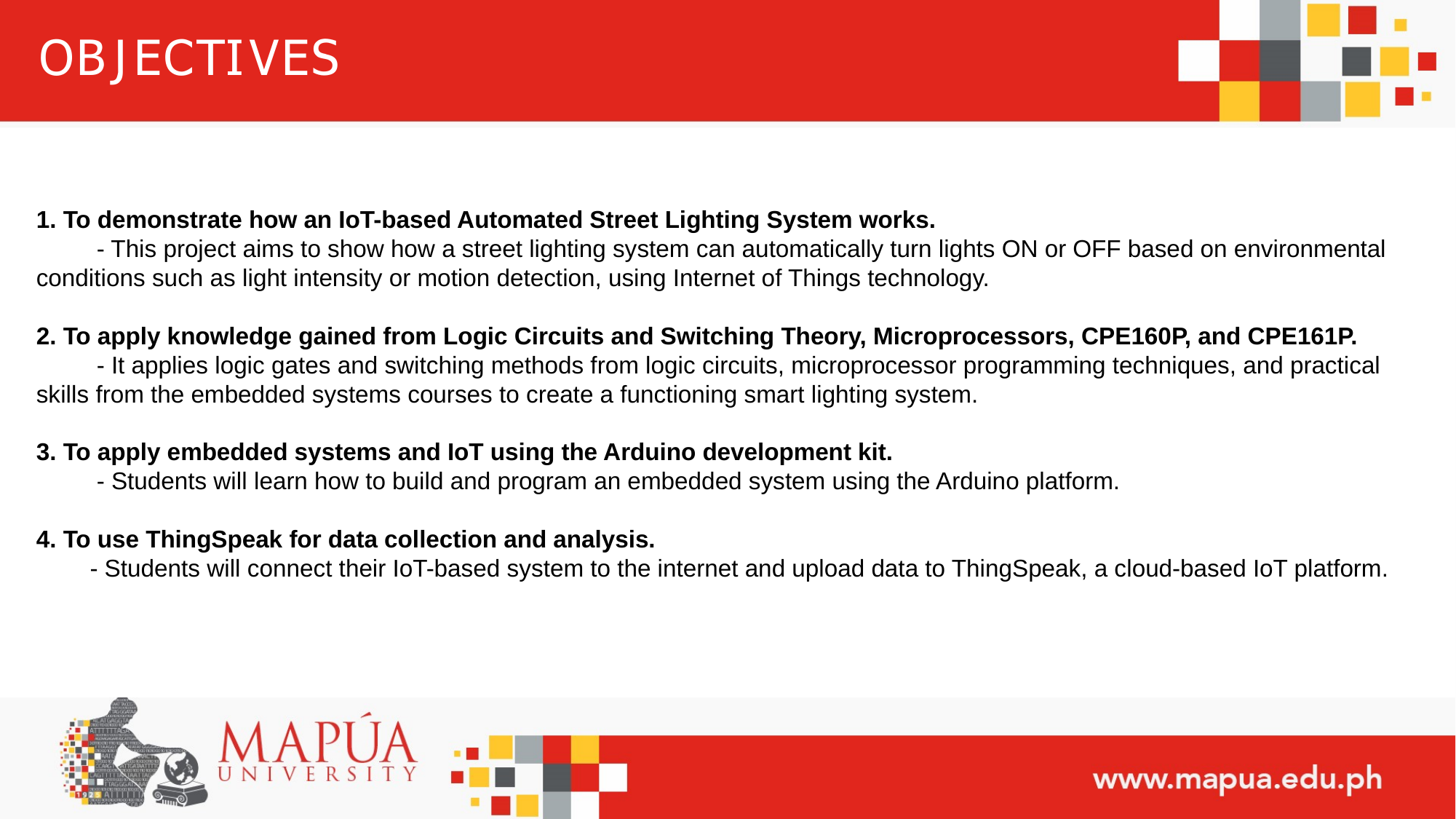

# OBJECTIVES

1. To demonstrate how an IoT-based Automated Street Lighting System works.
         - This project aims to show how a street lighting system can automatically turn lights ON or OFF based on environmental conditions such as light intensity or motion detection, using Internet of Things technology.

2. To apply knowledge gained from Logic Circuits and Switching Theory, Microprocessors, CPE160P, and CPE161P.
         - It applies logic gates and switching methods from logic circuits, microprocessor programming techniques, and practical skills from the embedded systems courses to create a functioning smart lighting system.

3. To apply embedded systems and IoT using the Arduino development kit.
         - Students will learn how to build and program an embedded system using the Arduino platform.

4. To use ThingSpeak for data collection and analysis.
        - Students will connect their IoT-based system to the internet and upload data to ThingSpeak, a cloud-based IoT platform.